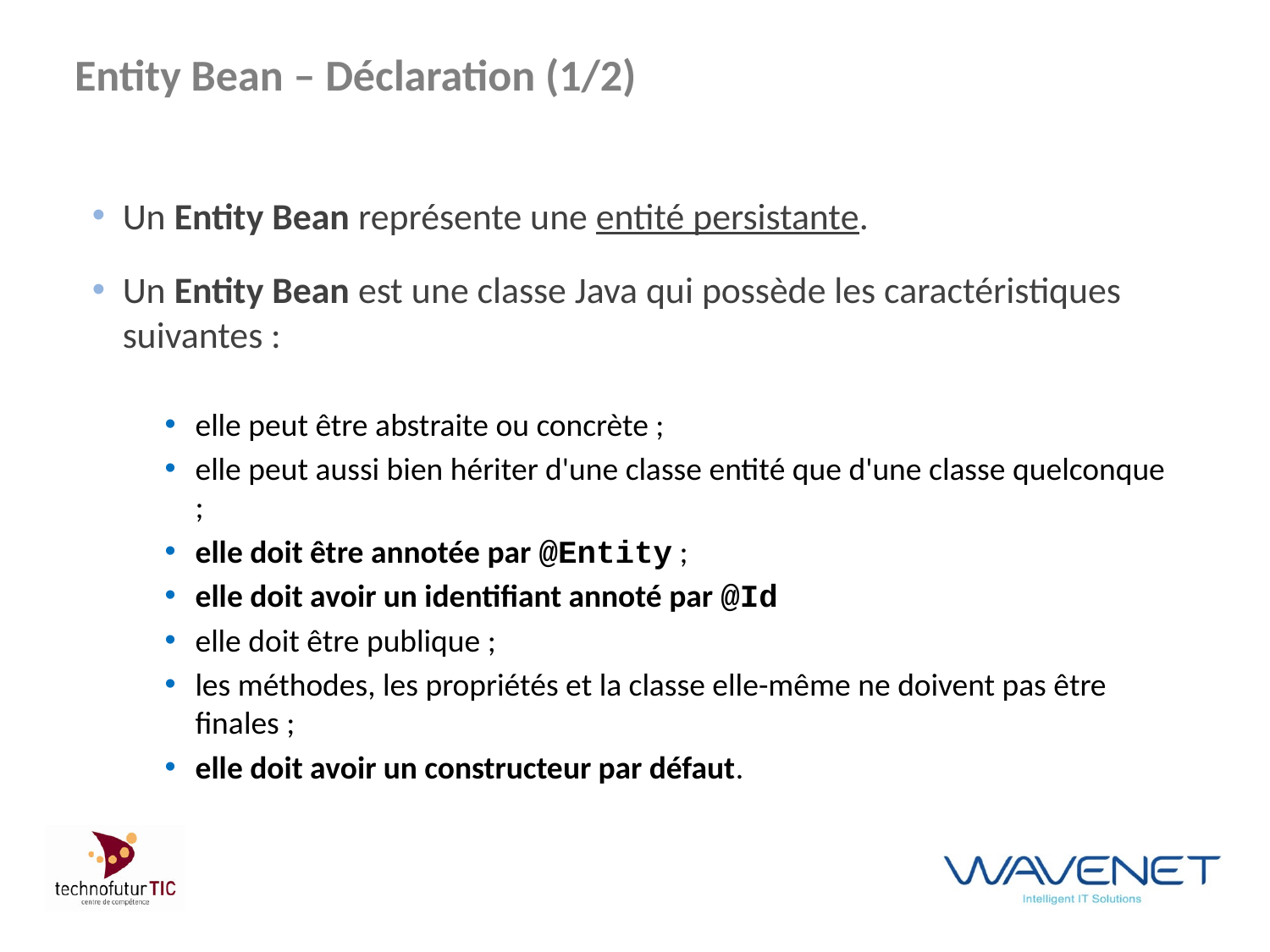

# Entity Bean – Déclaration (1/2)
Un Entity Bean représente une entité persistante.
Un Entity Bean est une classe Java qui possède les caractéristiques suivantes :

elle peut être abstraite ou concrète ;
elle peut aussi bien hériter d'une classe entité que d'une classe quelconque ;
elle doit être annotée par @Entity ;
elle doit avoir un identifiant annoté par @Id
elle doit être publique ;
les méthodes, les propriétés et la classe elle-même ne doivent pas être finales ;
elle doit avoir un constructeur par défaut.